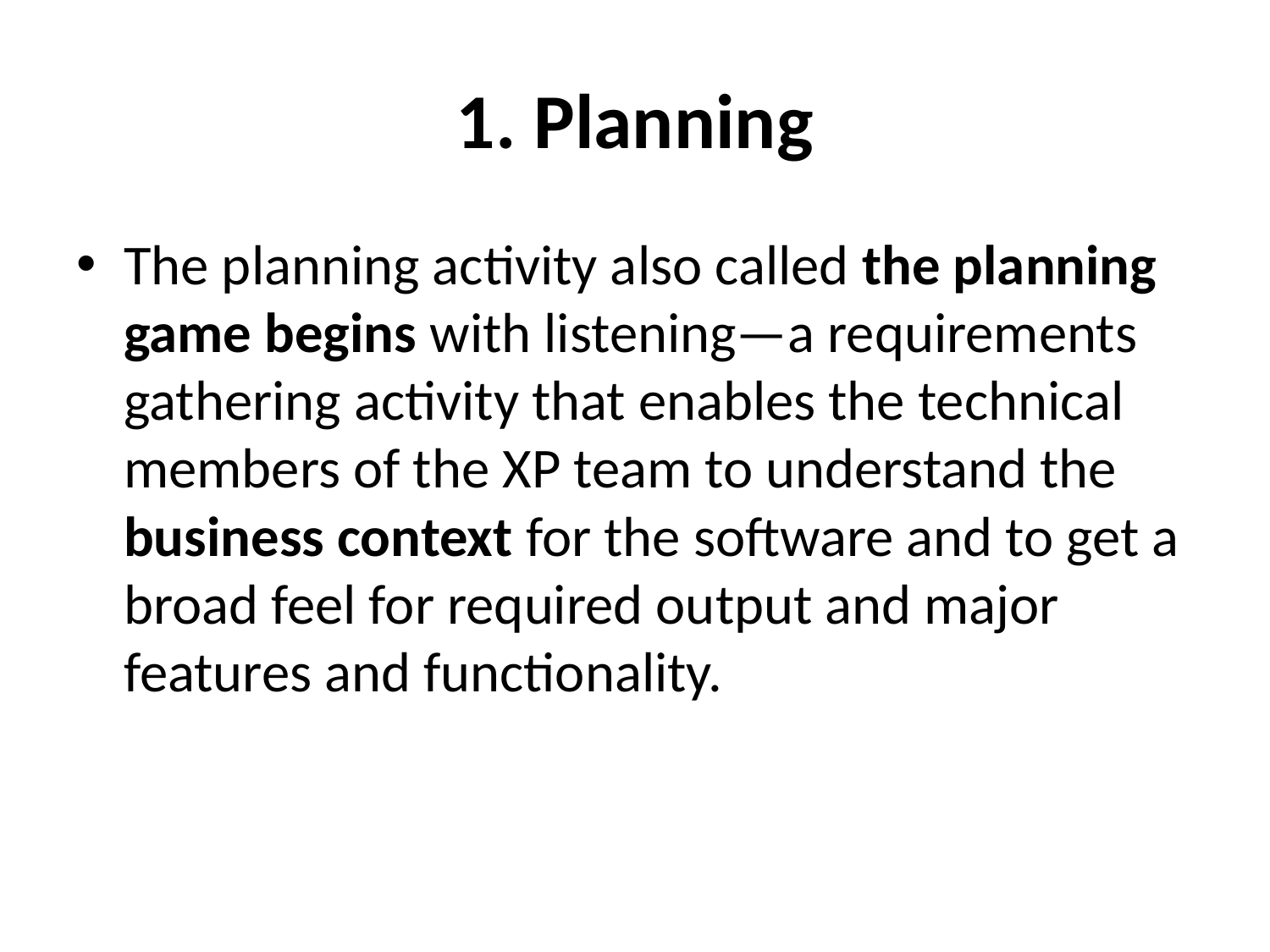

# 1. Planning
The planning activity also called the planning game begins with listening—a requirements gathering activity that enables the technical members of the XP team to understand the business context for the software and to get a broad feel for required output and major features and functionality.